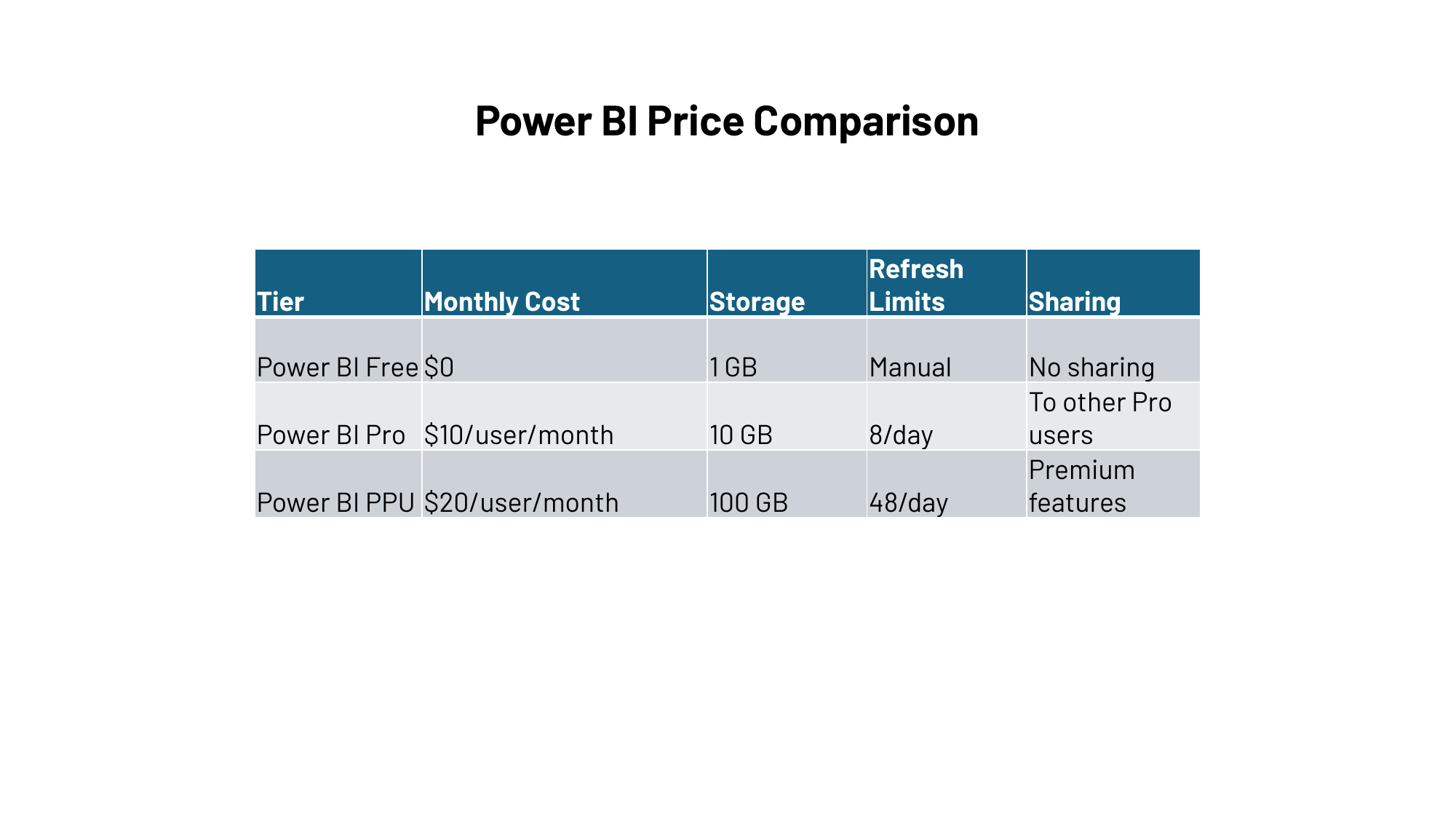

Power BI Price Comparison
| Tier | Monthly Cost | Storage | Refresh Limits | Sharing |
| --- | --- | --- | --- | --- |
| Power BI Free | $0 | 1 GB | Manual | No sharing |
| Power BI Pro | $10/user/month | 10 GB | 8/day | To other Pro users |
| Power BI PPU | $20/user/month | 100 GB | 48/day | Premium features |